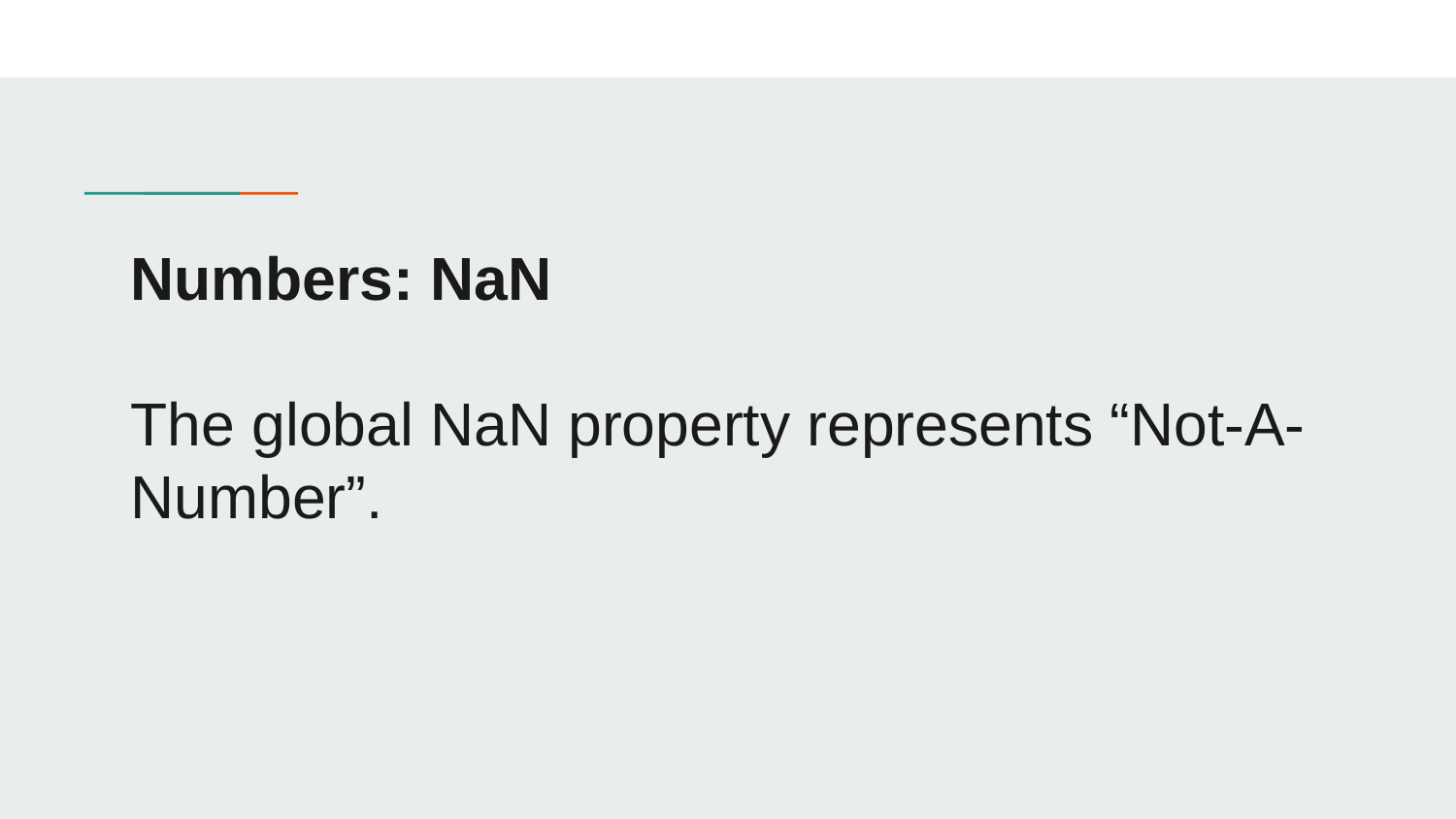

# Numbers: NaN

The global NaN property represents “Not-A-Number”.